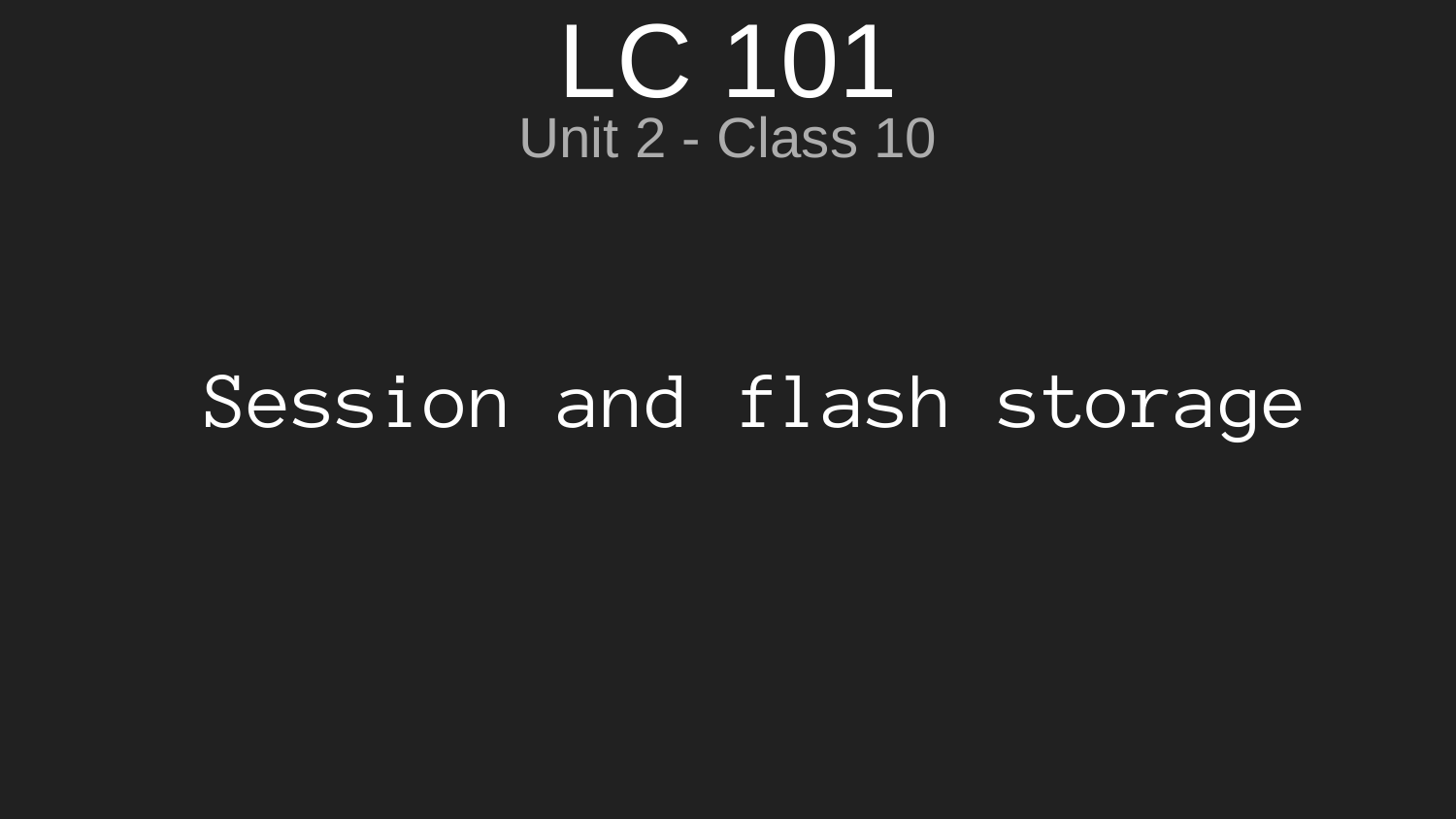

# LC 101
Unit 2 - Class 10
Session and flash storage